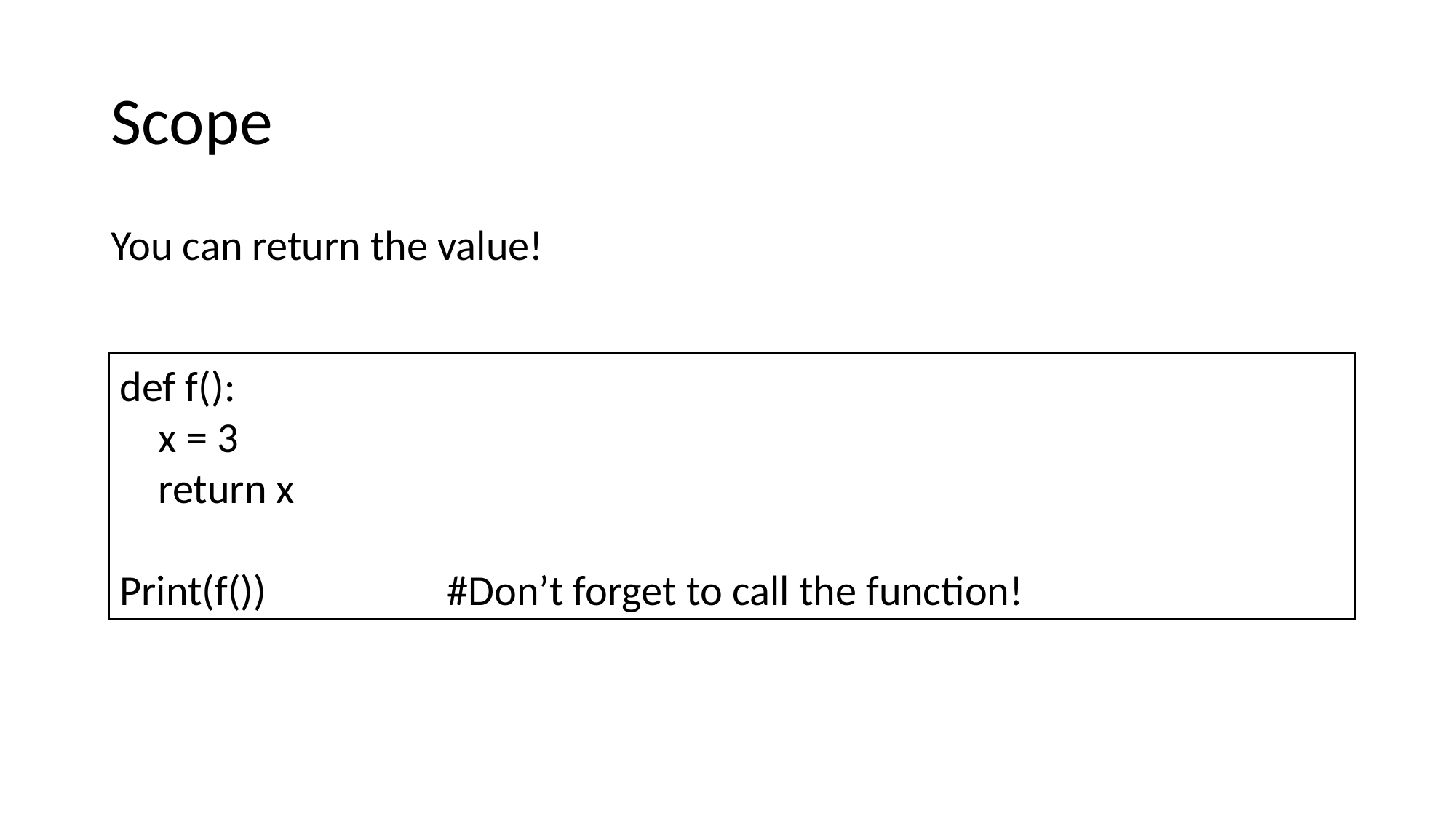

# Scope
You can return the value!
def f():
    x = 3
    return x

Print(f())		#Don’t forget to call the function!